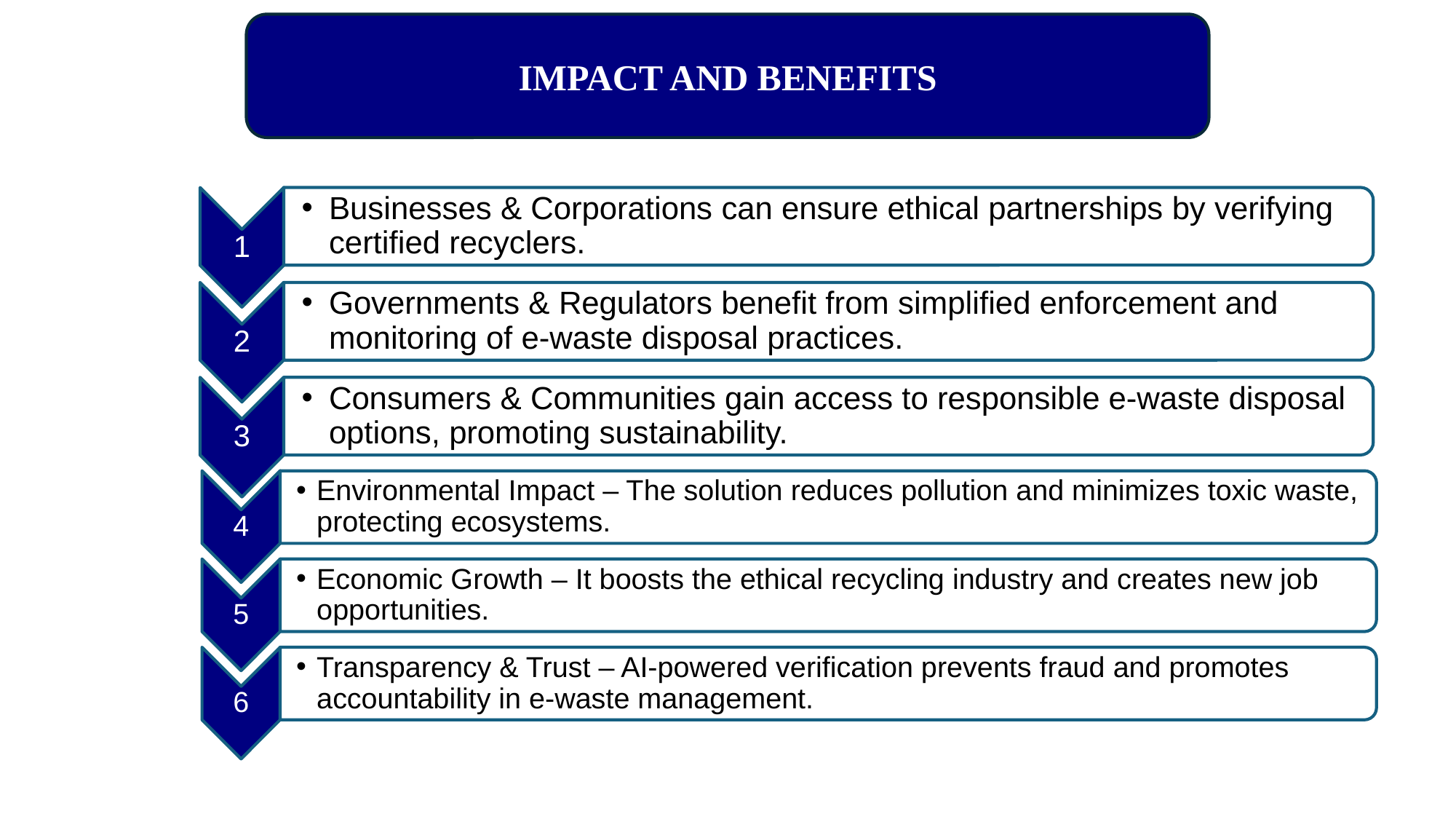

IMPACT AND BENEFITS
1
Businesses & Corporations can ensure ethical partnerships by verifying certified recyclers.
2
Governments & Regulators benefit from simplified enforcement and monitoring of e-waste disposal practices.
3
Consumers & Communities gain access to responsible e-waste disposal options, promoting sustainability.
4
Environmental Impact – The solution reduces pollution and minimizes toxic waste, protecting ecosystems.
5
Economic Growth – It boosts the ethical recycling industry and creates new job opportunities.
6
Transparency & Trust – AI-powered verification prevents fraud and promotes accountability in e-waste management.
7